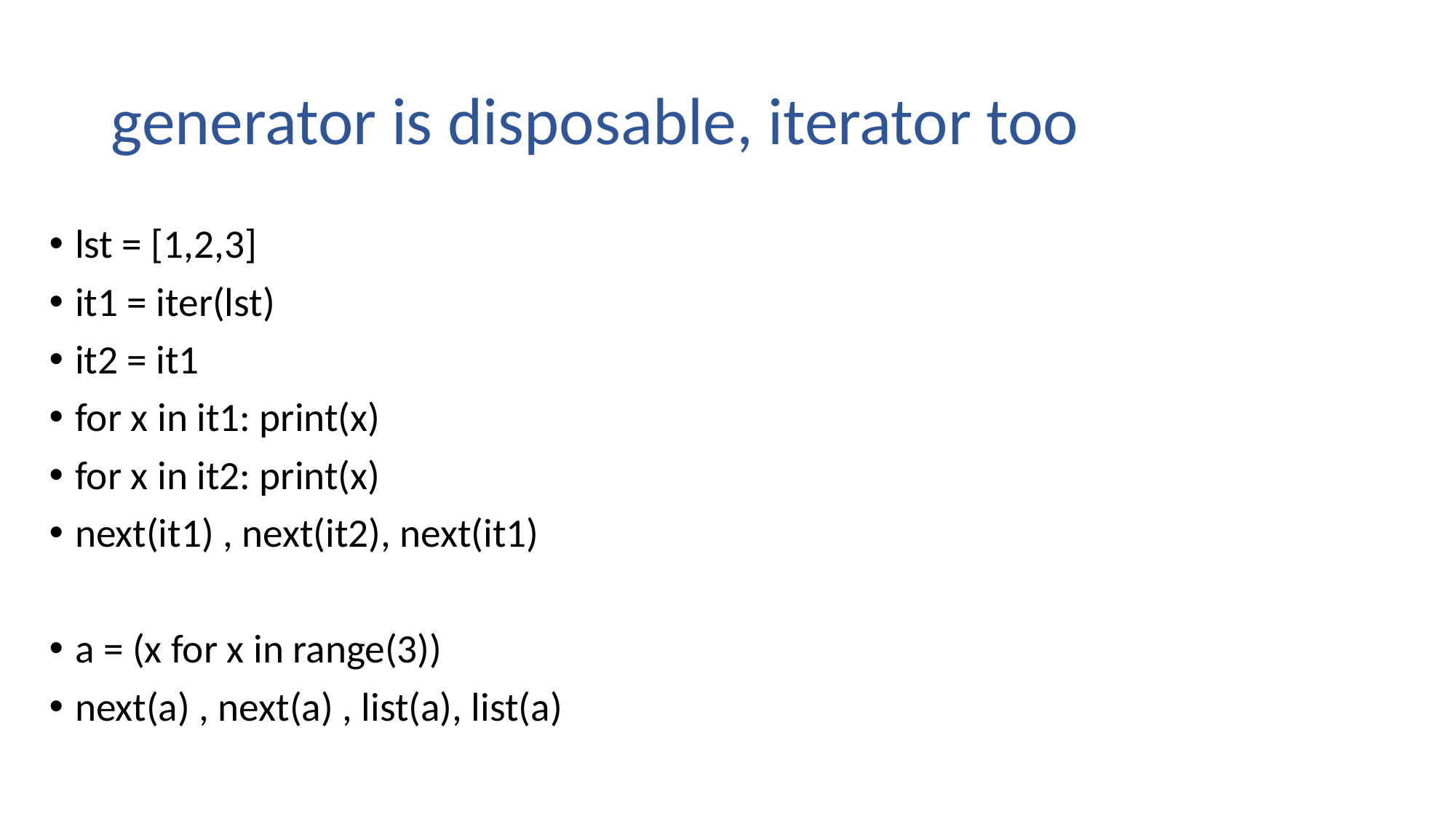

# generator is disposable, iterator too
lst = [1,2,3]
it1 = iter(lst)
it2 = it1
for x in it1: print(x)
for x in it2: print(x)
next(it1) , next(it2), next(it1)

a = (x for x in range(3))
next(a) , next(a) , list(a), list(a)